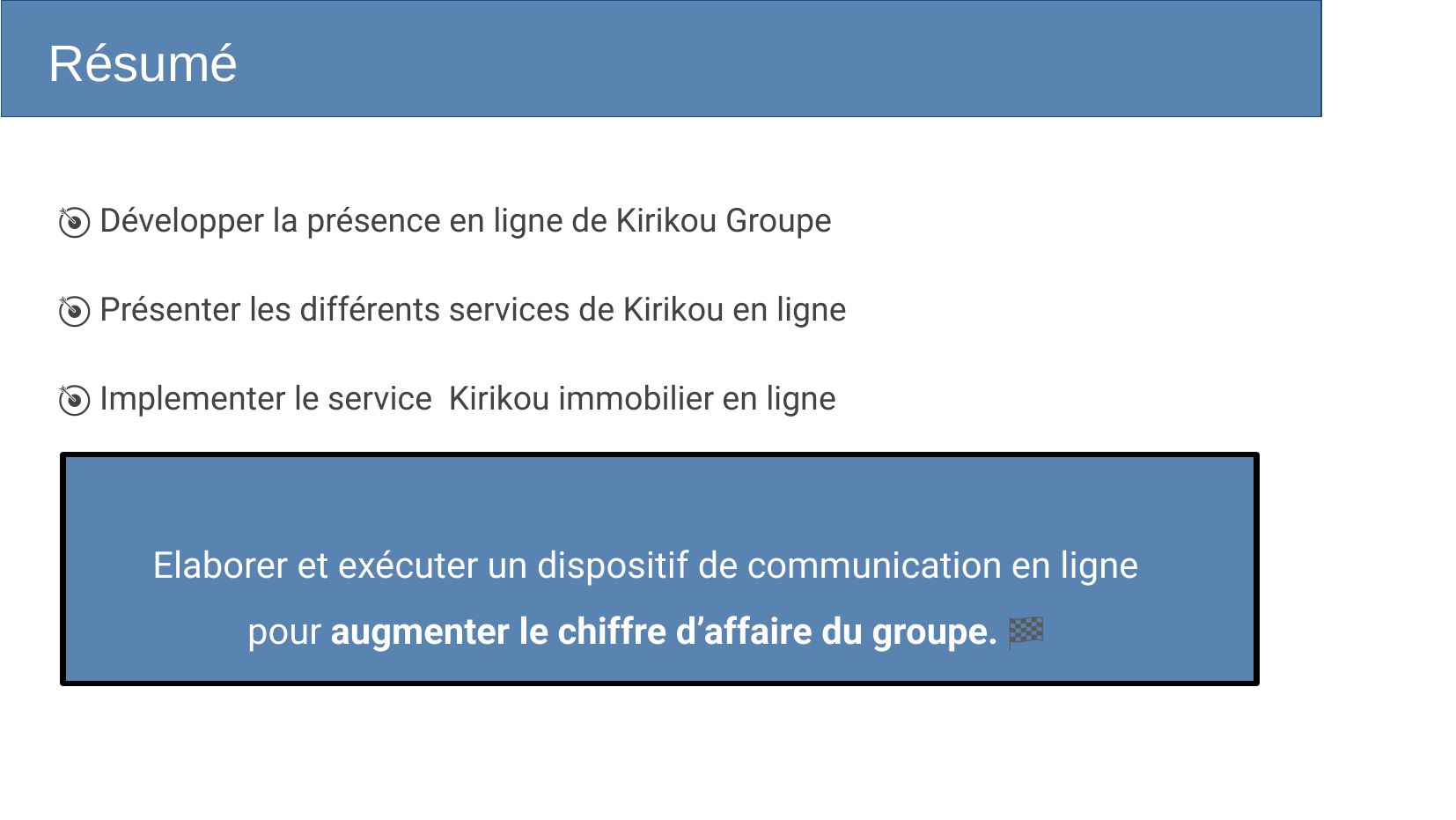

Résumé
🎯 Développer la présence en ligne de Kirikou Groupe
🎯 Présenter les différents services de Kirikou en ligne
🎯 Implementer le service  Kirikou immobilier en ligne

Elaborer et exécuter un dispositif de communication en ligne pour augmenter le chiffre d’affaire du groupe. 🏁